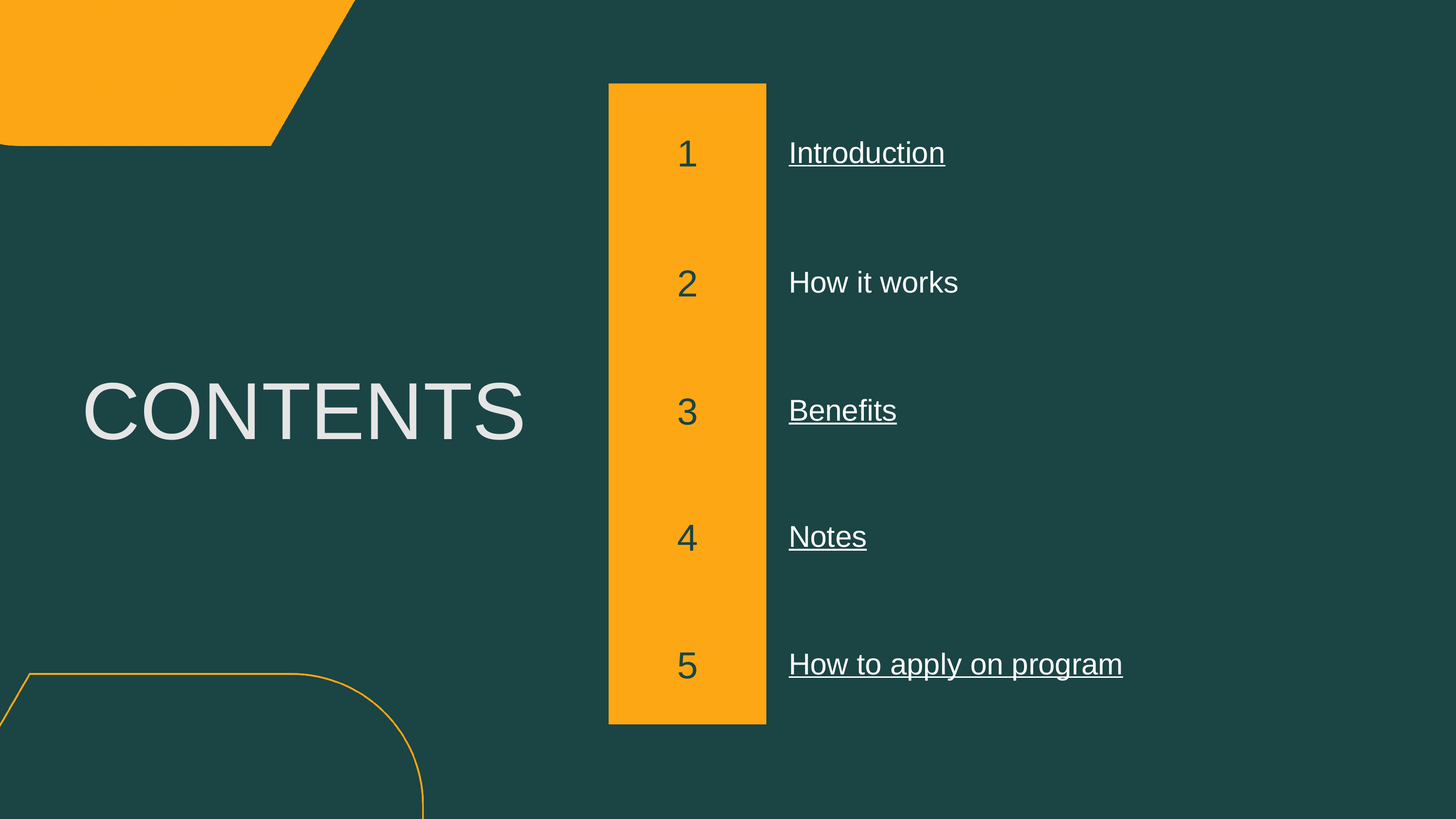

| 1 | Introduction |
| --- | --- |
| 2 | How it works |
| 3 | Benefits |
| 4 | Notes |
| 5 | How to apply on program |
CONTENTS